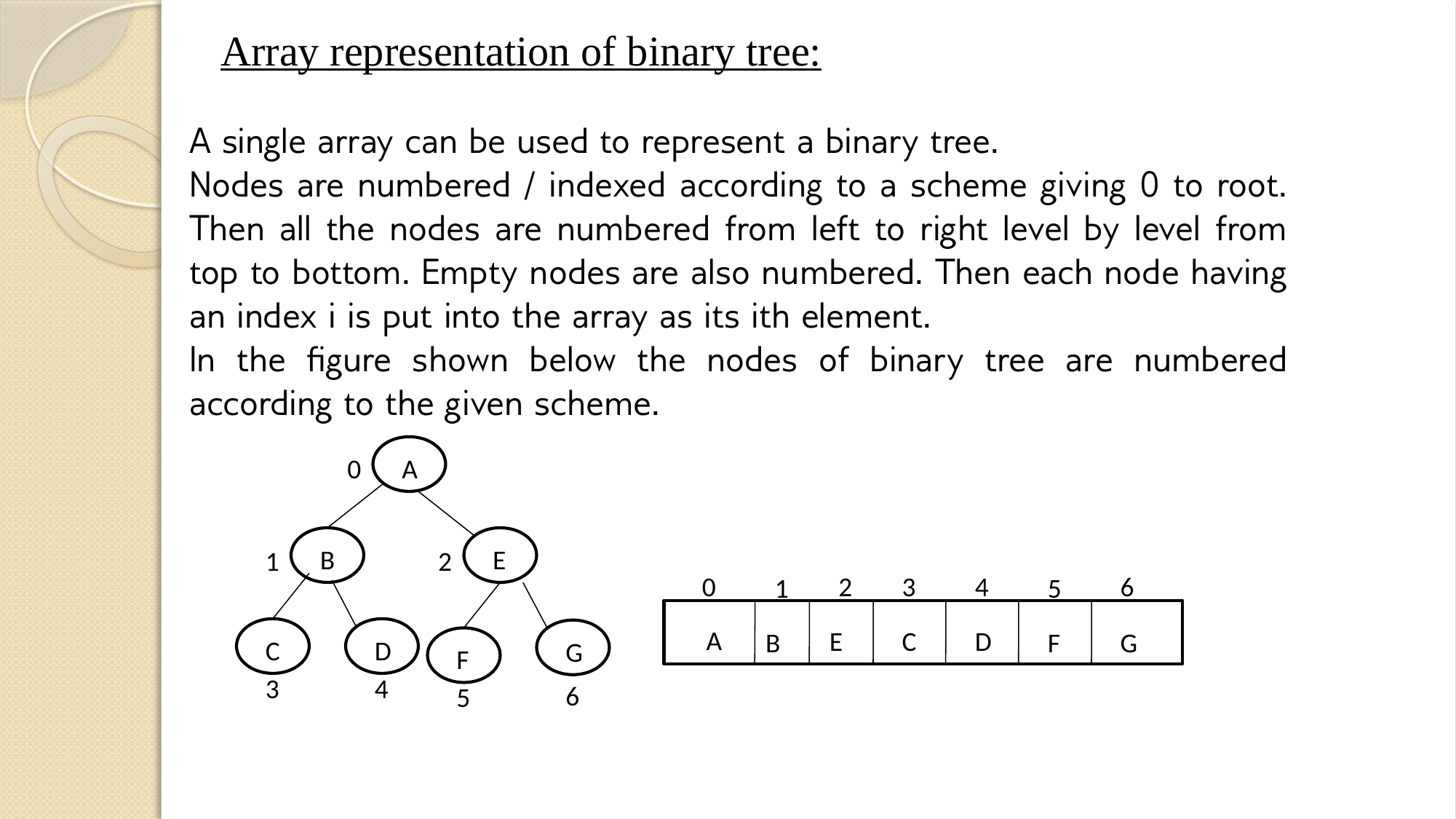

Array representation of binary tree:

A single array can be used to represent a binary tree.
Nodes are numbered / indexed according to a scheme giving 0 to root. Then all the nodes are numbered from left to right level by level from top to bottom. Empty nodes are also numbered. Then each node having an index i is put into the array as its ith element.
In the figure shown below the nodes of binary tree are numbered according to the given scheme.

0
A

B
E
1
2
0
2
3
4
6
1
5

A
E
C
D

B
F
G

C
D

G
F
3
4
6
5